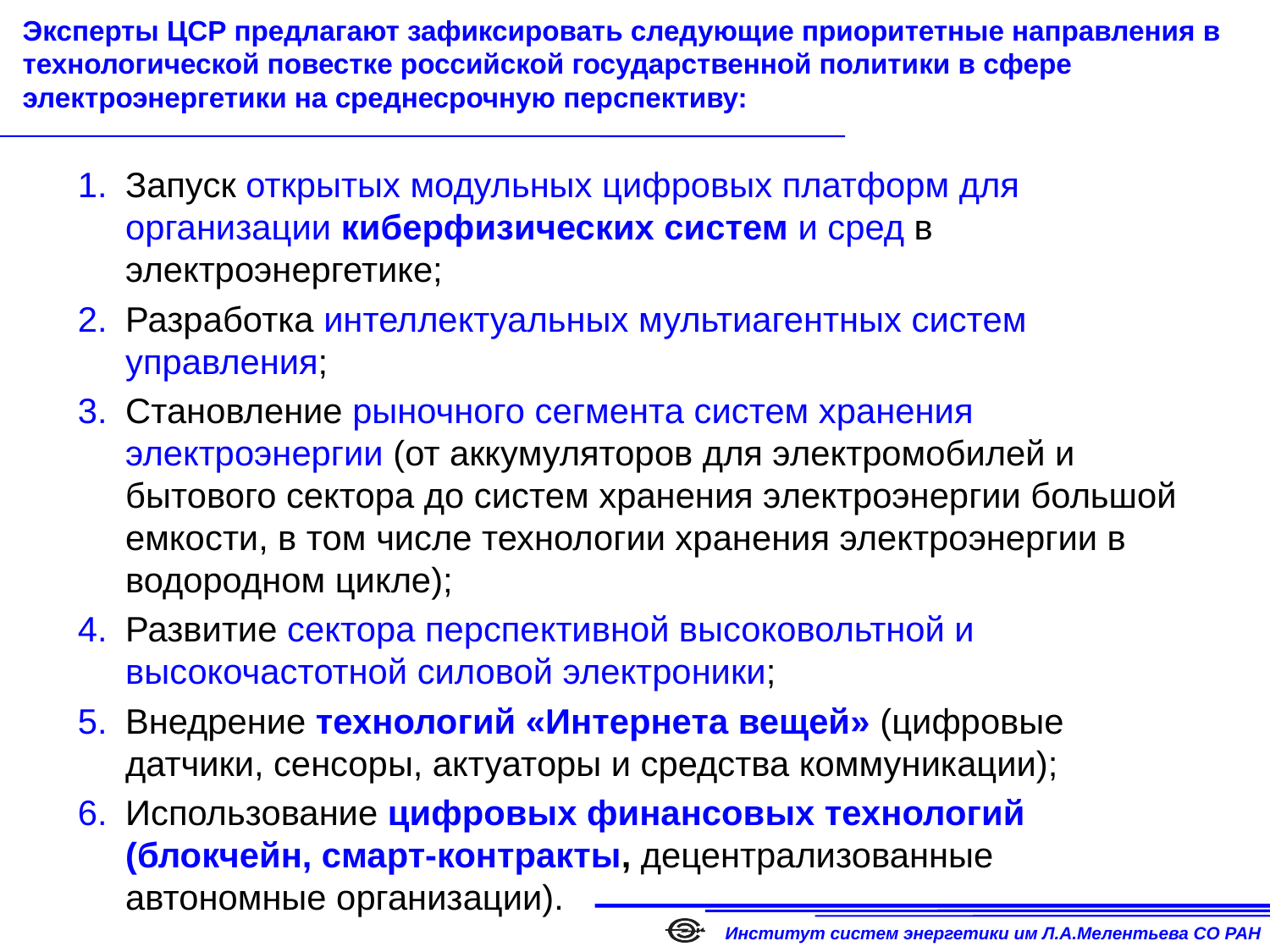

# Эксперты ЦСР предлагают зафиксировать следующие приоритетные направления в технологической повестке российской государственной политики в сфере электроэнергетики на среднесрочную перспективу:
Запуск открытых модульных цифровых платформ для организации киберфизических систем и сред в электроэнергетике;
Разработка интеллектуальных мультиагентных систем управления;
Становление рыночного сегмента систем хранения электроэнергии (от аккумуляторов для электромобилей и бытового сектора до систем хранения электроэнергии большой емкости, в том числе технологии хранения электроэнергии в водородном цикле);
Развитие сектора перспективной высоковольтной и высокочастотной силовой электроники;
Внедрение технологий «Интернета вещей» (цифровые датчики, сенсоры, актуаторы и средства коммуникации);
Использование цифровых финансовых технологий (блокчейн, смарт-контракты, децентрализованные автономные организации).